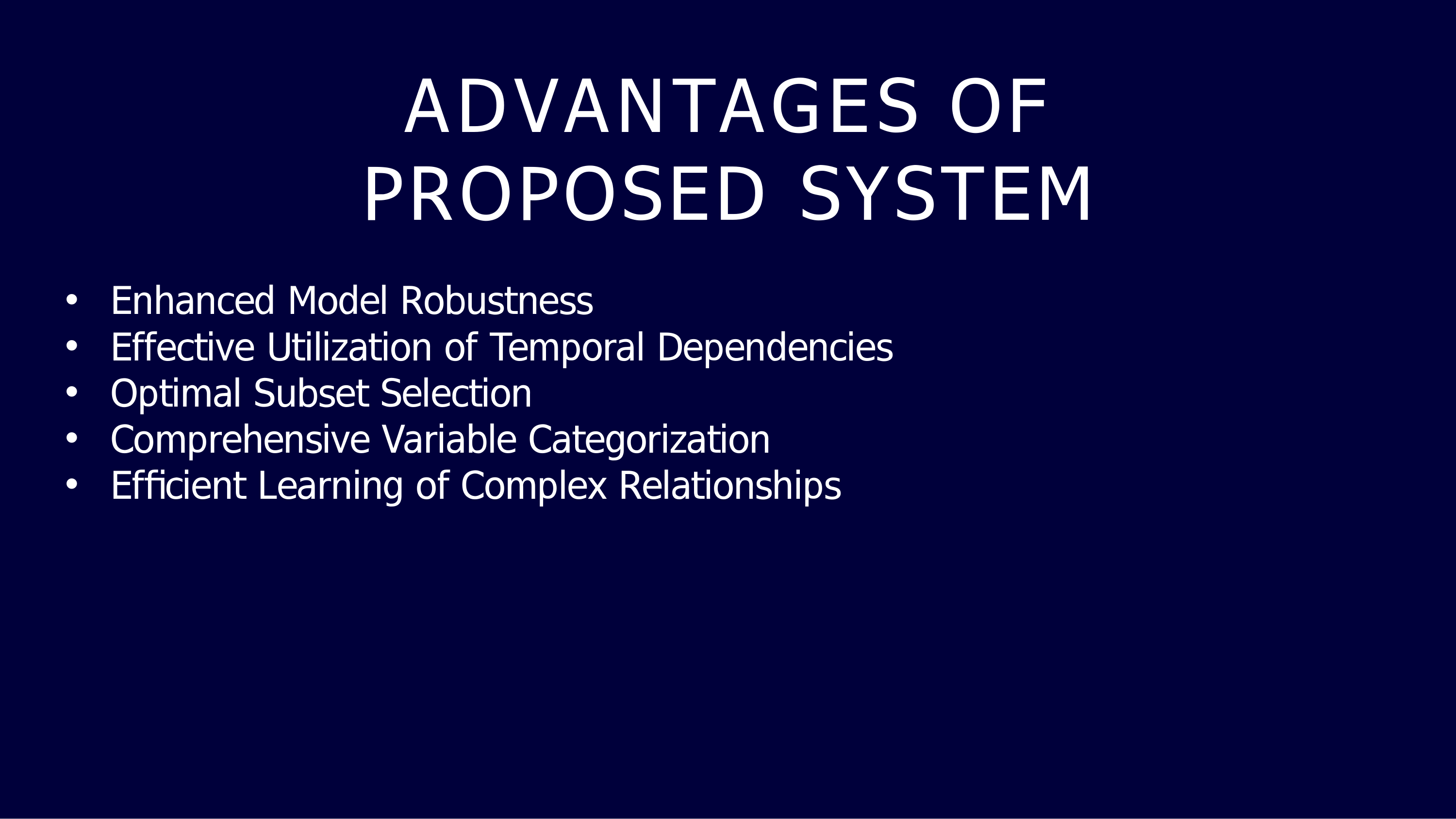

# ADVANTAGES OF PROPOSED SYSTEM
Enhanced Model Robustness
Effective Utilization of Temporal Dependencies
Optimal Subset Selection
Comprehensive Variable Categorization
Efficient Learning of Complex Relationships